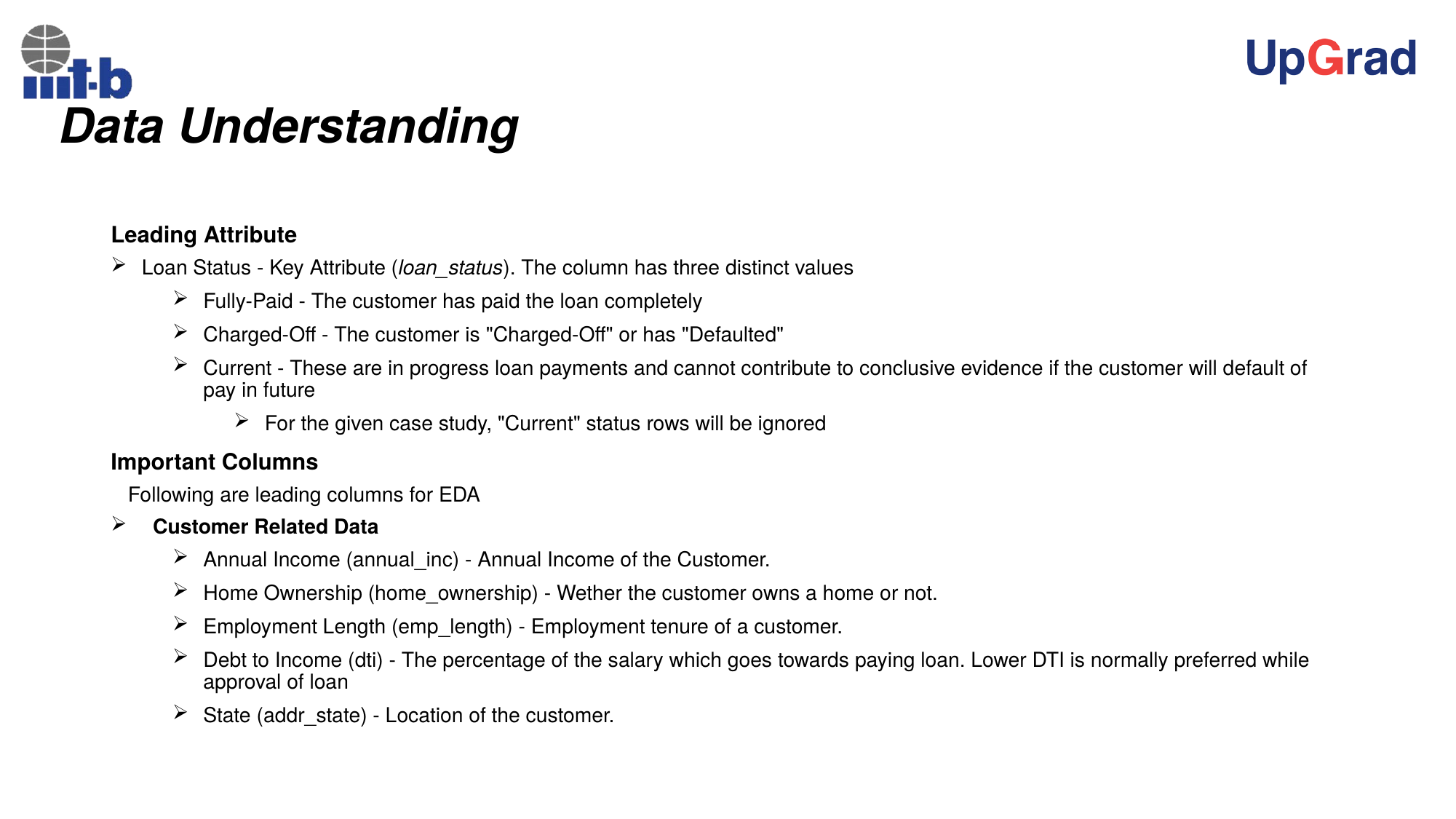

# Data Understanding
Leading Attribute
Loan Status - Key Attribute (loan_status). The column has three distinct values
Fully-Paid - The customer has paid the loan completely
Charged-Off - The customer is "Charged-Off" or has "Defaulted"
Current - These are in progress loan payments and cannot contribute to conclusive evidence if the customer will default of pay in future
For the given case study, "Current" status rows will be ignored
Important Columns
   Following are leading columns for EDA
  Customer Related Data
Annual Income (annual_inc) - Annual Income of the Customer.
Home Ownership (home_ownership) - Wether the customer owns a home or not.
Employment Length (emp_length) - Employment tenure of a customer.
Debt to Income (dti) - The percentage of the salary which goes towards paying loan. Lower DTI is normally preferred while approval of loan
State (addr_state) - Location of the customer.